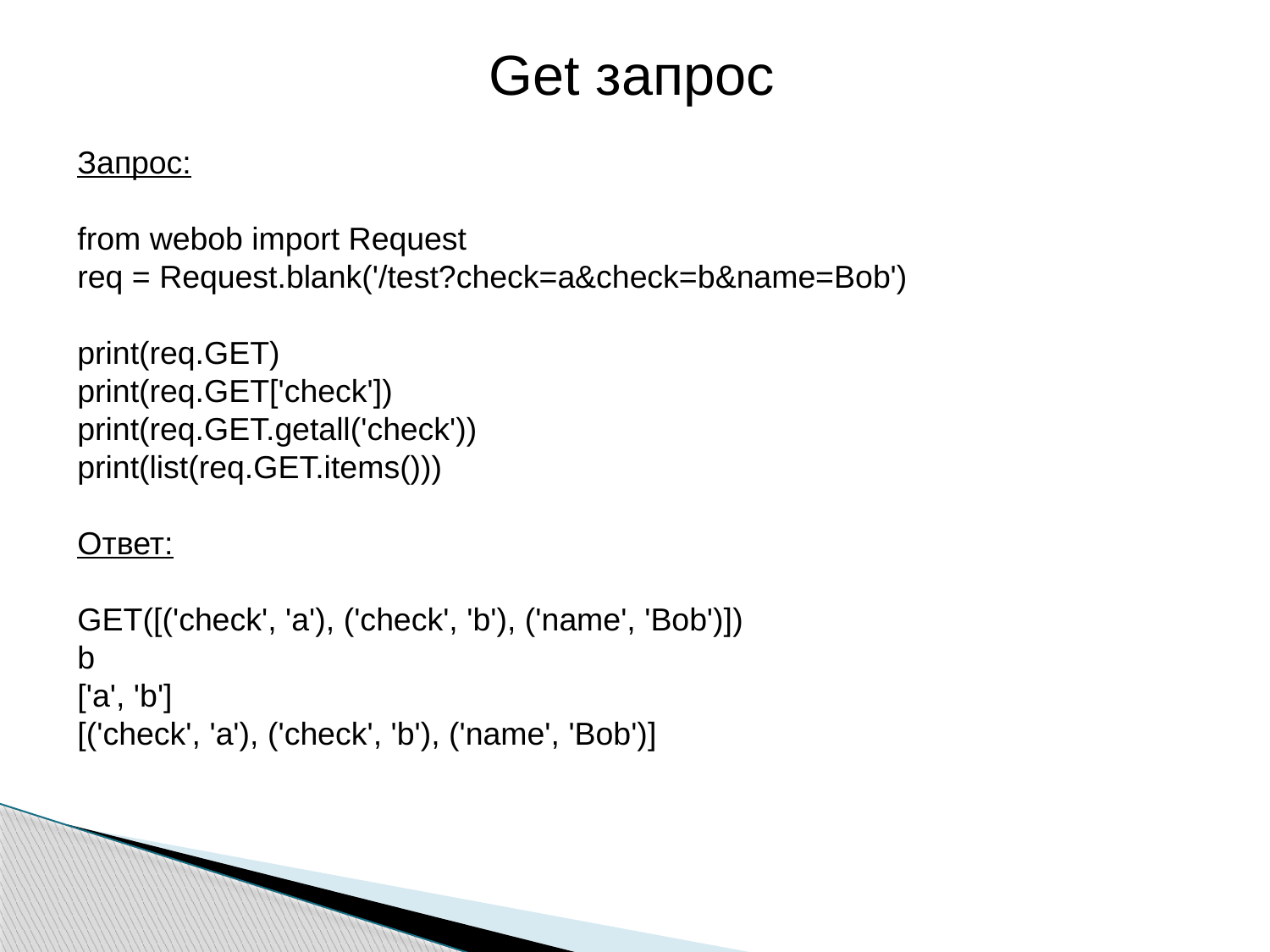

Get запрос
Запрос:

from webob import Request
req = Request.blank('/test?check=a&check=b&name=Bob')

print(req.GET)
print(req.GET['check'])
print(req.GET.getall('check'))
print(list(req.GET.items()))

Ответ:

GET([('check', 'a'), ('check', 'b'), ('name', 'Bob')])
b
['a', 'b']
[('check', 'a'), ('check', 'b'), ('name', 'Bob')]